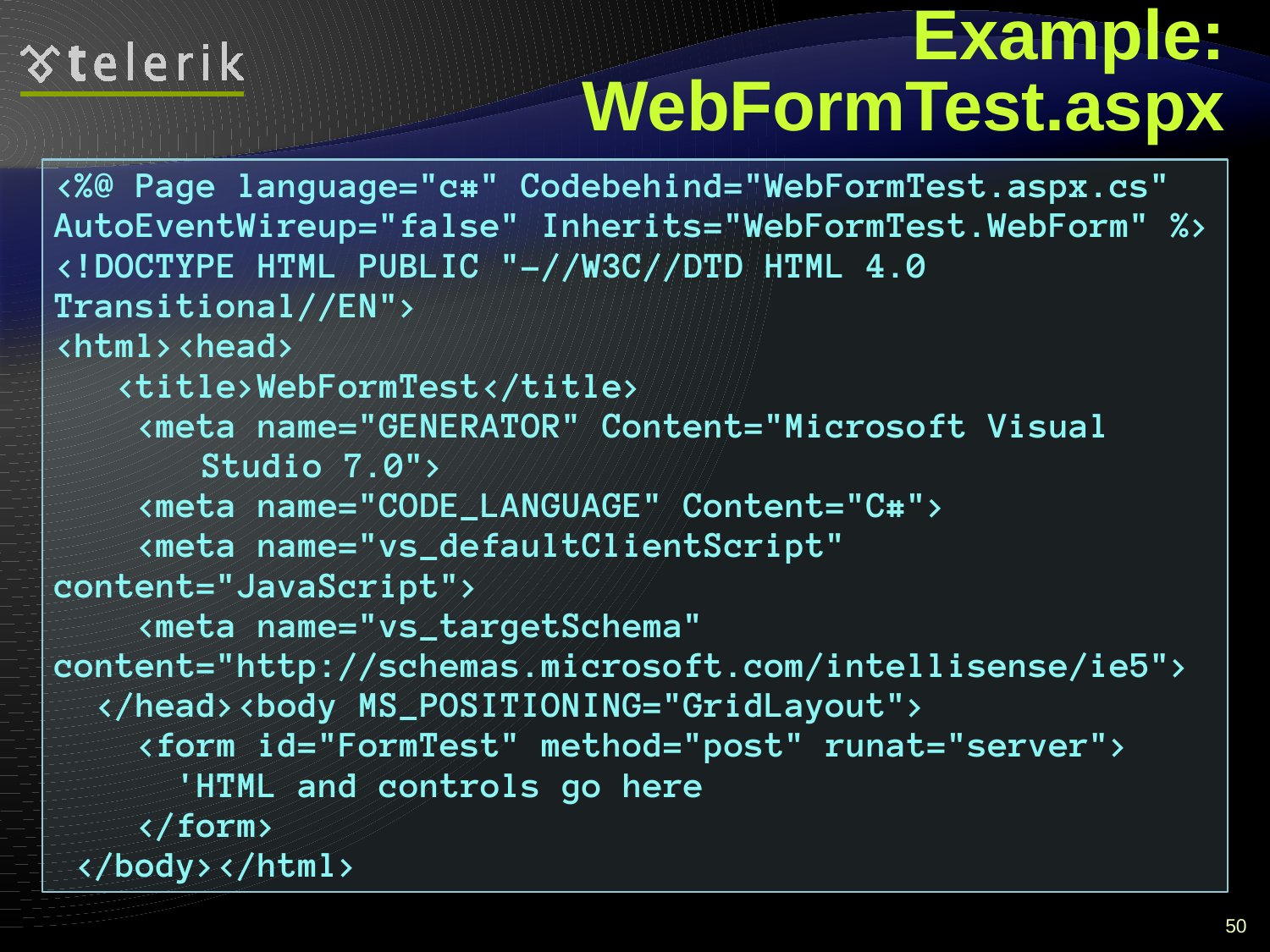

# Example: WebFormTest.aspx
<%@ Page language="c#" Codebehind="WebFormTest.aspx.cs" AutoEventWireup="false" Inherits="WebFormTest.WebForm" %>
<!DOCTYPE HTML PUBLIC "-//W3C//DTD HTML 4.0 Transitional//EN">
<html><head>
   <title>WebFormTest</title>
    <meta name="GENERATOR" Content="Microsoft Visual
   	 Studio 7.0">
    <meta name="CODE_LANGUAGE" Content="C#">
    <meta name="vs_defaultClientScript"		content="JavaScript">
    <meta name="vs_targetSchema"
content="http://schemas.microsoft.com/intellisense/ie5">
  </head><body MS_POSITIONING="GridLayout">
    <form id="FormTest" method="post" runat="server">
      'HTML and controls go here
    </form>
 </body></html>
50